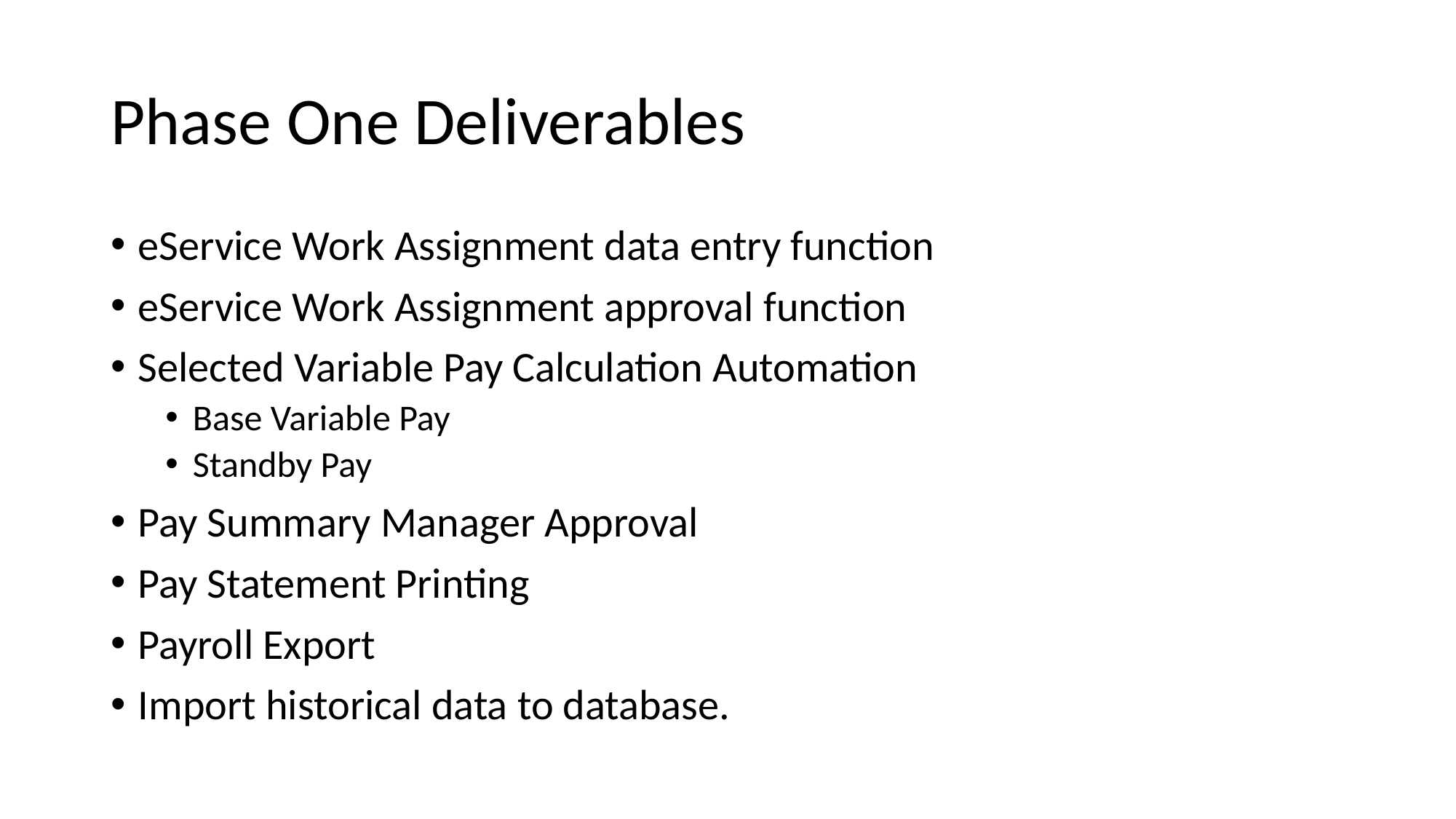

# Phase One Deliverables
eService Work Assignment data entry function
eService Work Assignment approval function
Selected Variable Pay Calculation Automation
Base Variable Pay
Standby Pay
Pay Summary Manager Approval
Pay Statement Printing
Payroll Export
Import historical data to database.